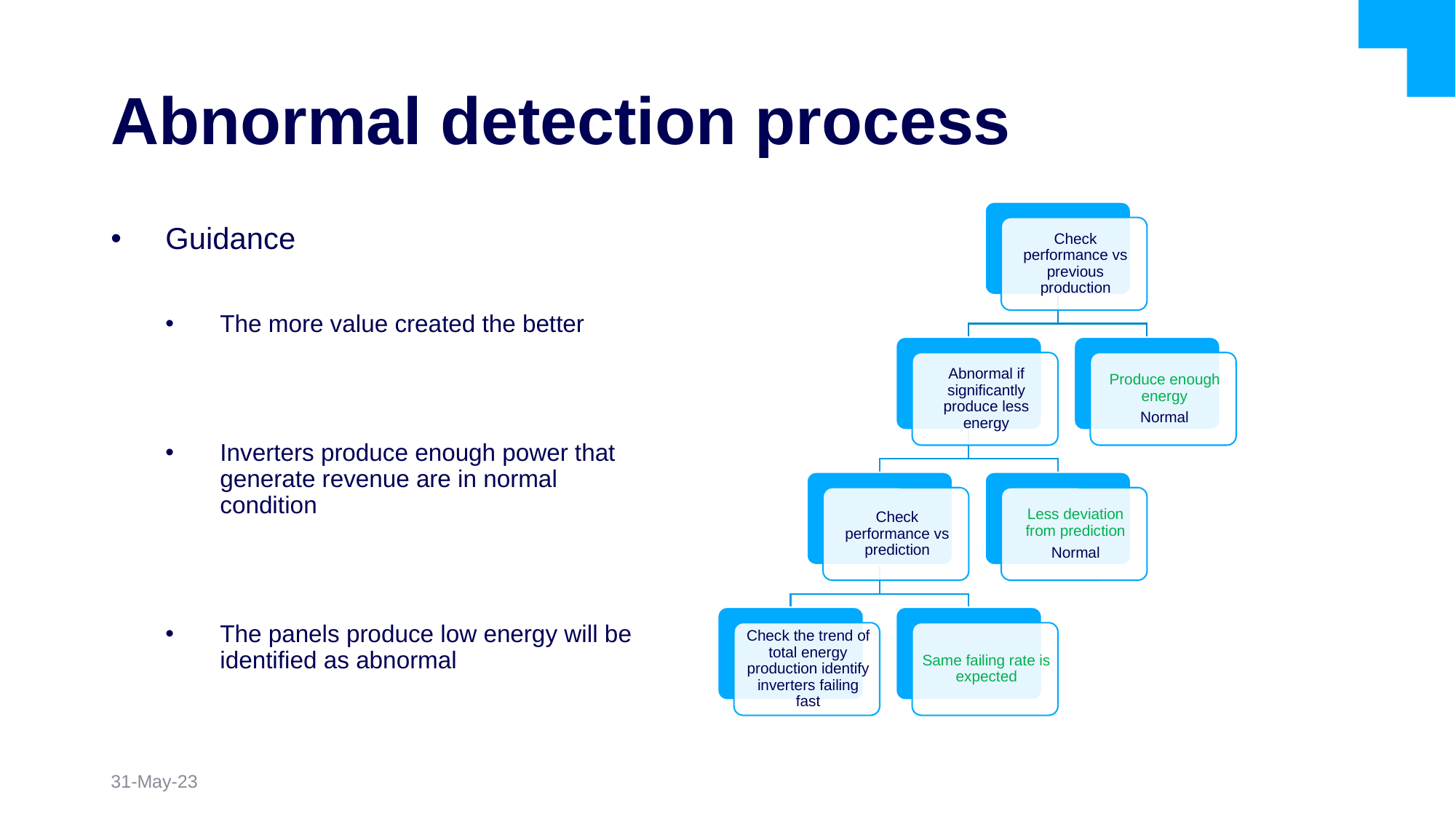

# Abnormal detection process
Check performance vs previous production
Abnormal if significantly produce less energy
Check performance vs prediction
Check the trend of total energy production identify inverters failing fast
Same failing rate is expected
Less deviation from prediction
Normal
Produce enough energy
Normal
Guidance

The more value created the better

Inverters produce enough power that generate revenue are in normal condition

The panels produce low energy will be identified as abnormal

31-May-23